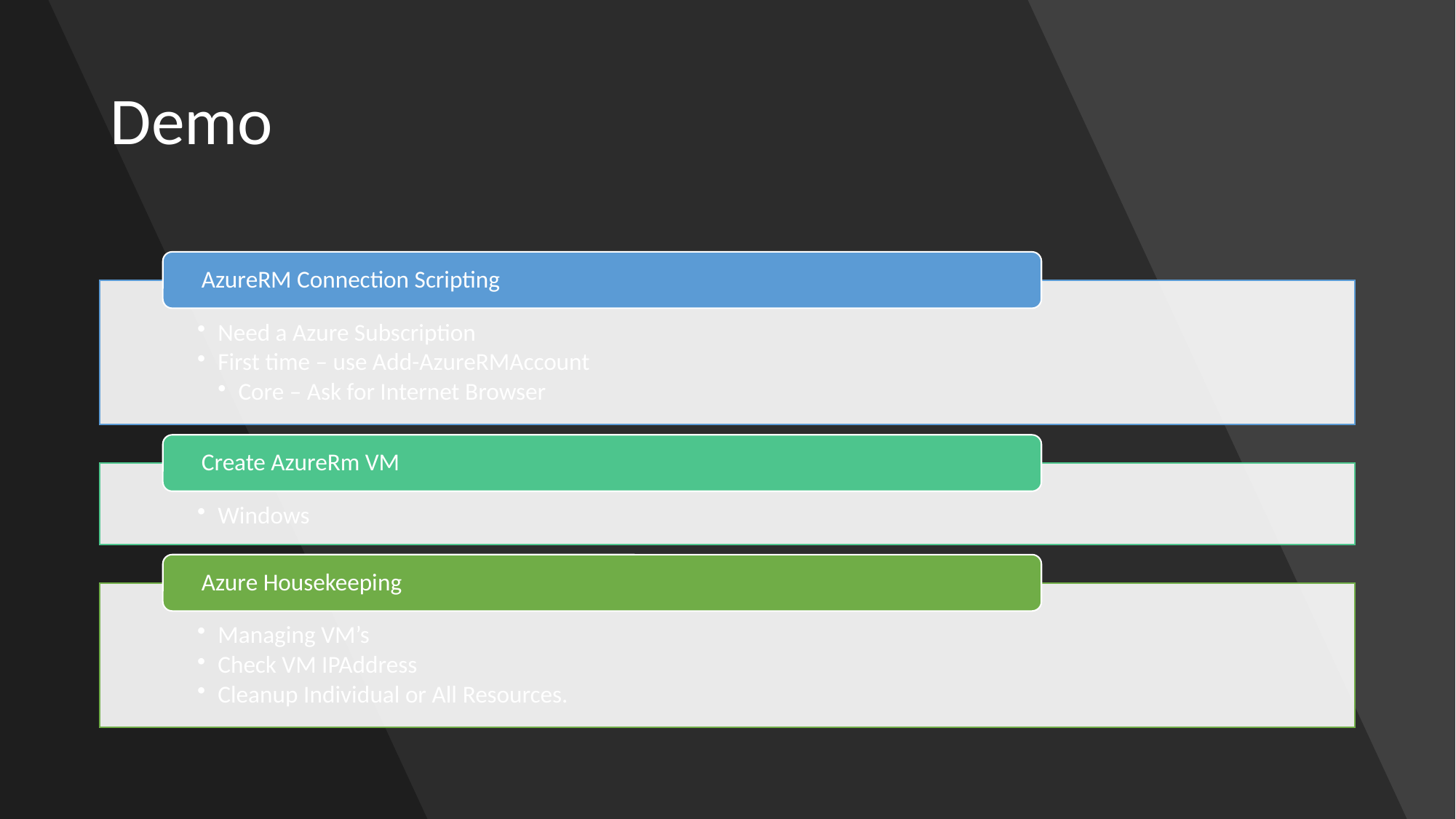

# Demo
Need a Azure Subscription
First time – use Add-AzureRMAccount
Core – Ask for Internet Browser
AzureRM Connection Scripting
Windows
Create AzureRm VM
Managing VM’s
Check VM IPAddress
Cleanup Individual or All Resources.
Azure Housekeeping